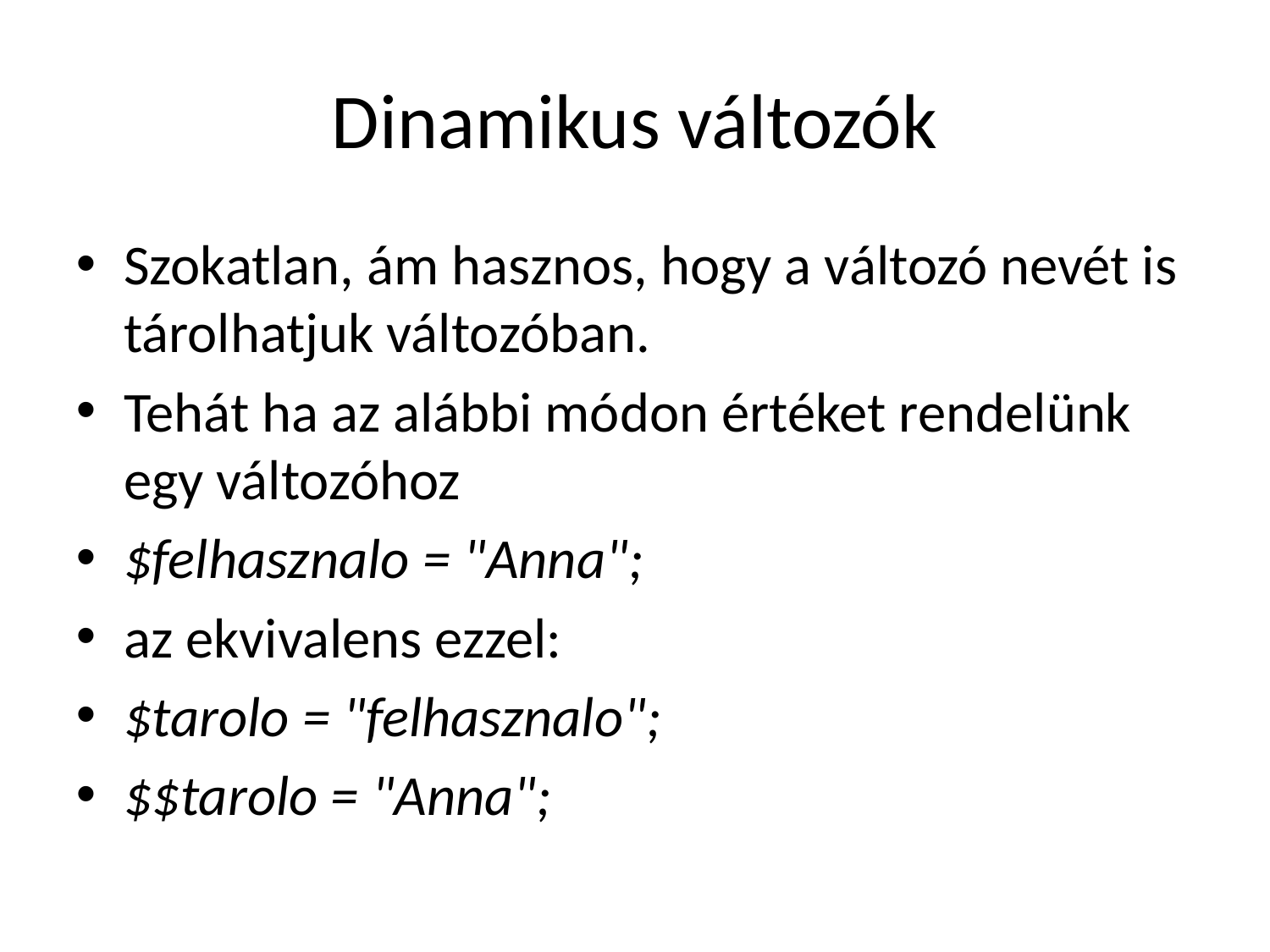

Dinamikus változók
Szokatlan, ám hasznos, hogy a változó nevét is tárolhatjuk változóban.
Tehát ha az alábbi módon értéket rendelünk egy változóhoz
$felhasznalo = "Anna";
az ekvivalens ezzel:
$tarolo = "felhasznalo";
$$tarolo = "Anna";